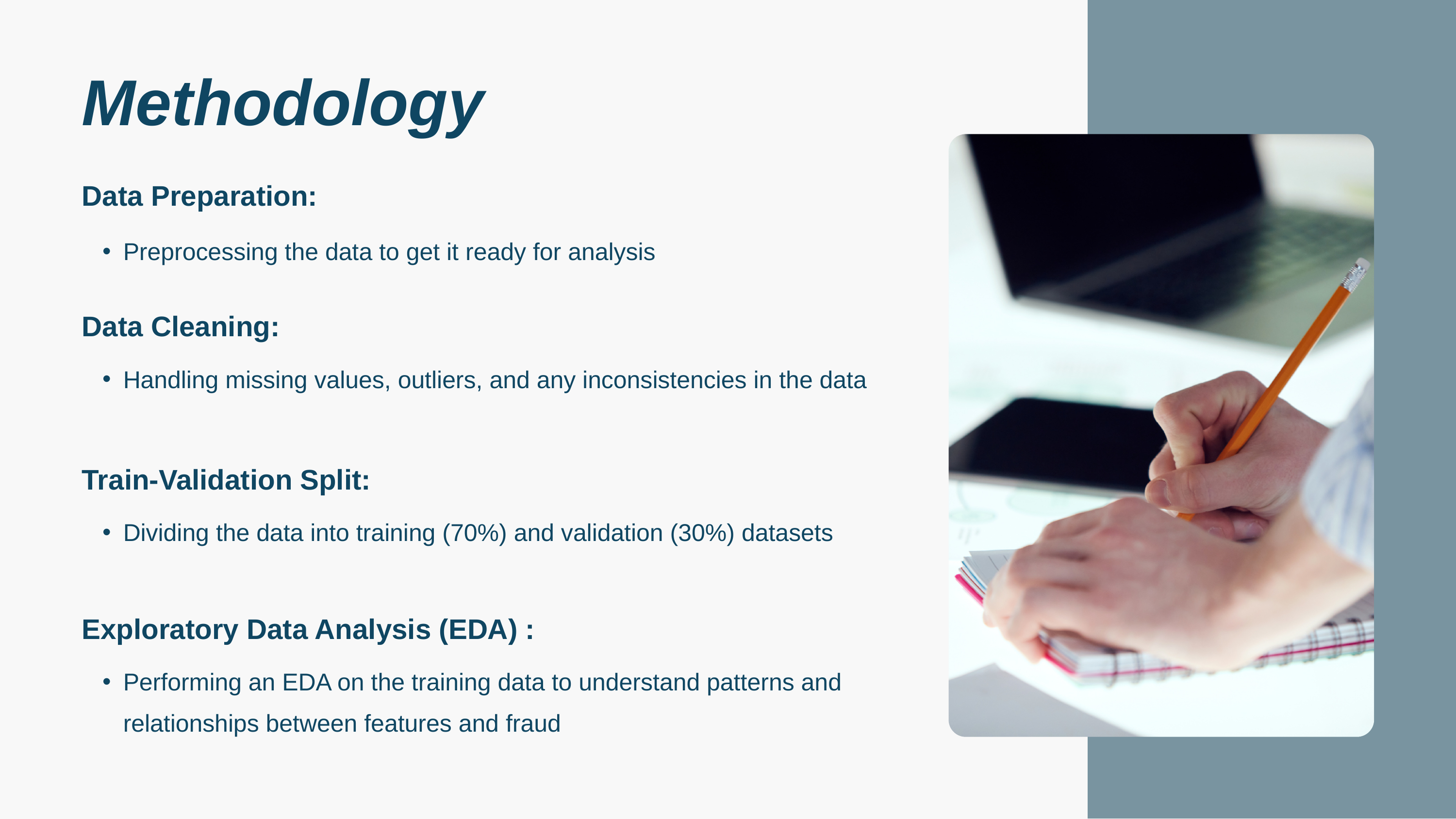

Methodology

Data Preparation:
Preprocessing the data to get it ready for analysis
Data Cleaning:
Handling missing values, outliers, and any inconsistencies in the data
Train-Validation Split:
Dividing the data into training (70%) and validation (30%) datasets
Exploratory Data Analysis (EDA) :
Performing an EDA on the training data to understand patterns and relationships between features and fraud